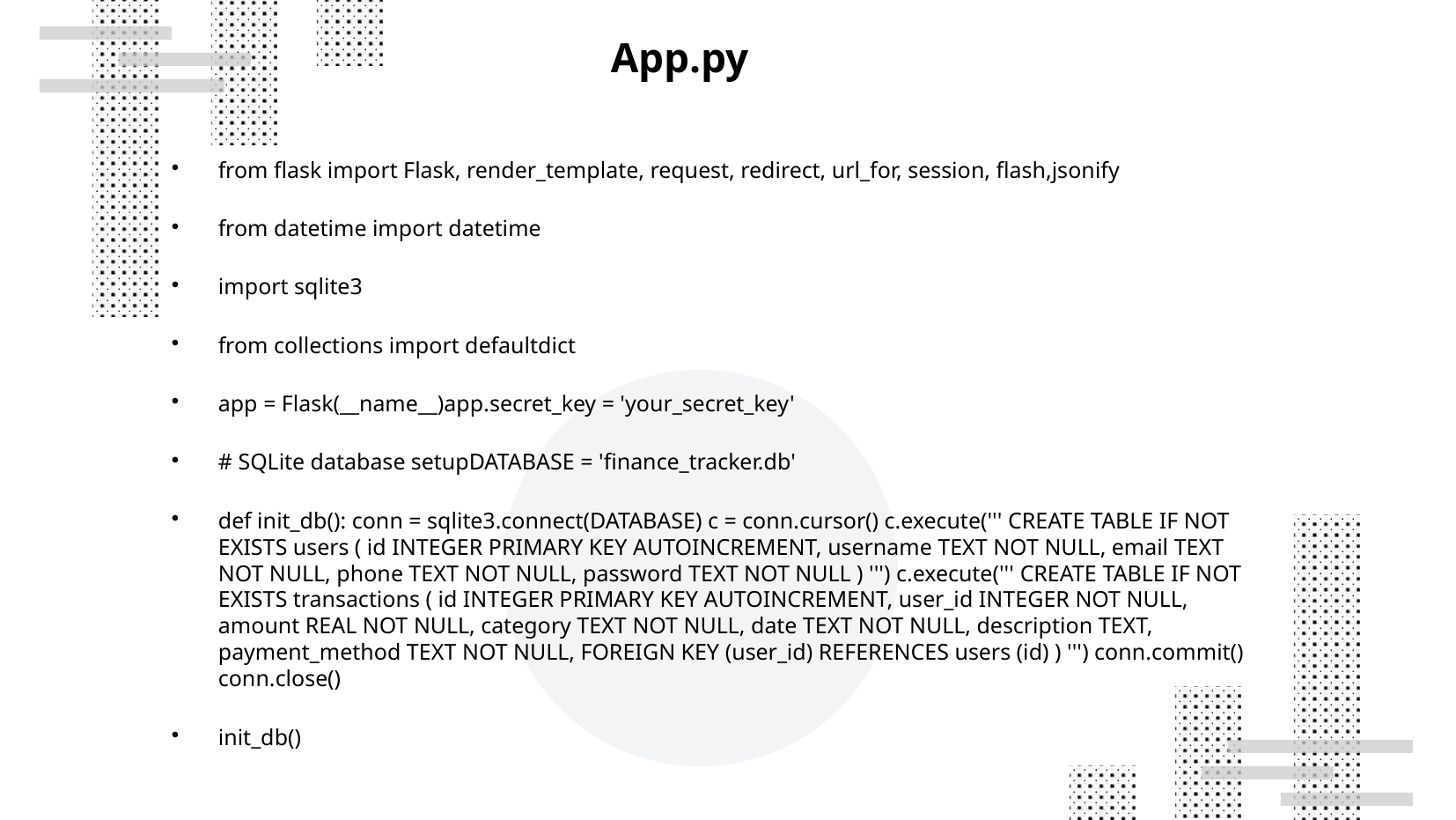

App.py
# from flask import Flask, render_template, request, redirect, url_for, session, flash,jsonify
from datetime import datetime
import sqlite3
from collections import defaultdict
app = Flask(__name__)app.secret_key = 'your_secret_key'
# SQLite database setupDATABASE = 'finance_tracker.db'
def init_db(): conn = sqlite3.connect(DATABASE) c = conn.cursor() c.execute(''' CREATE TABLE IF NOT EXISTS users ( id INTEGER PRIMARY KEY AUTOINCREMENT, username TEXT NOT NULL, email TEXT NOT NULL, phone TEXT NOT NULL, password TEXT NOT NULL ) ''') c.execute(''' CREATE TABLE IF NOT EXISTS transactions ( id INTEGER PRIMARY KEY AUTOINCREMENT, user_id INTEGER NOT NULL, amount REAL NOT NULL, category TEXT NOT NULL, date TEXT NOT NULL, description TEXT, payment_method TEXT NOT NULL, FOREIGN KEY (user_id) REFERENCES users (id) ) ''') conn.commit() conn.close()
init_db()